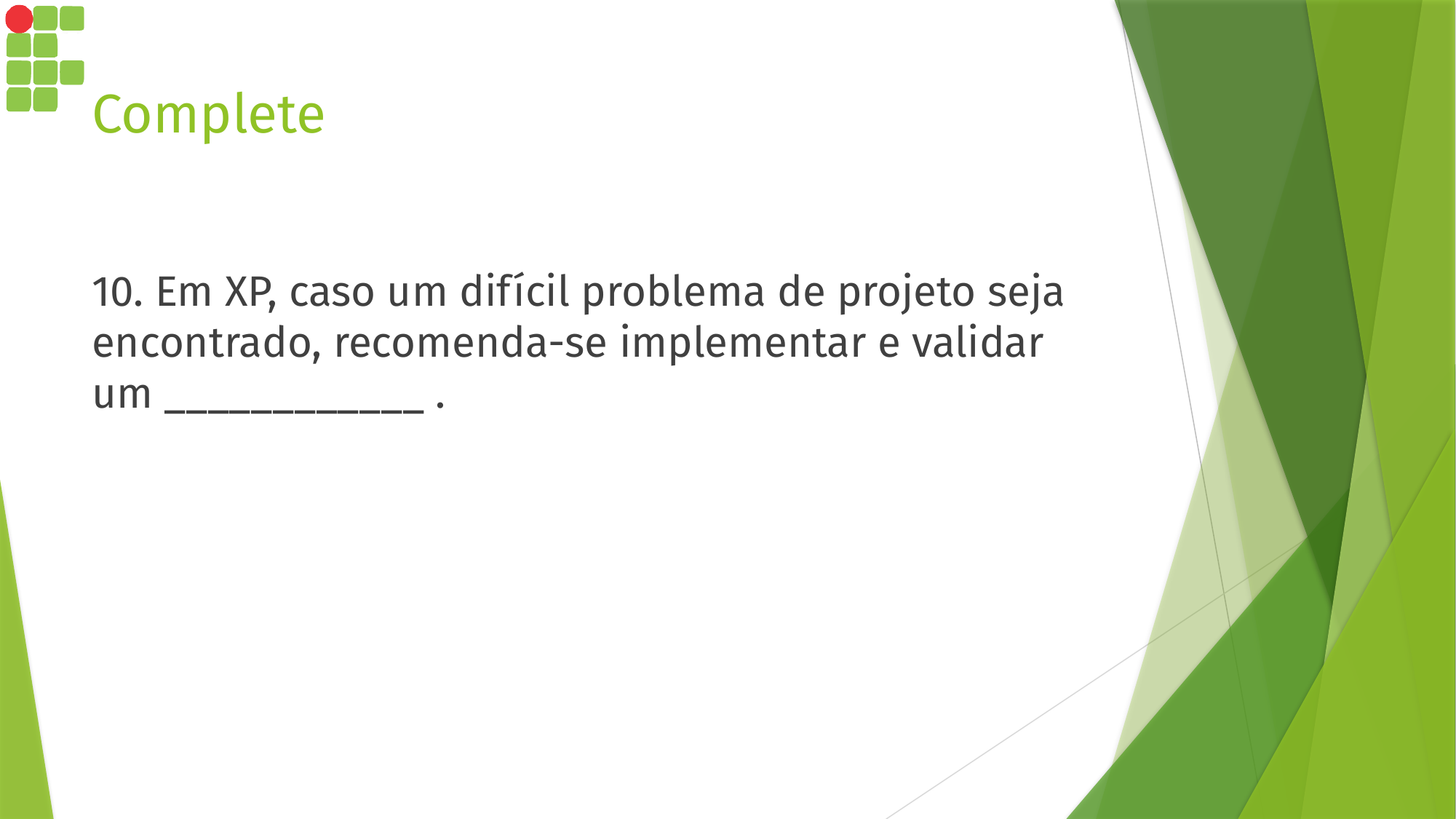

# Complete
10. Em XP, caso um difícil problema de projeto seja encontrado, recomenda-se implementar e validar um ____________ .